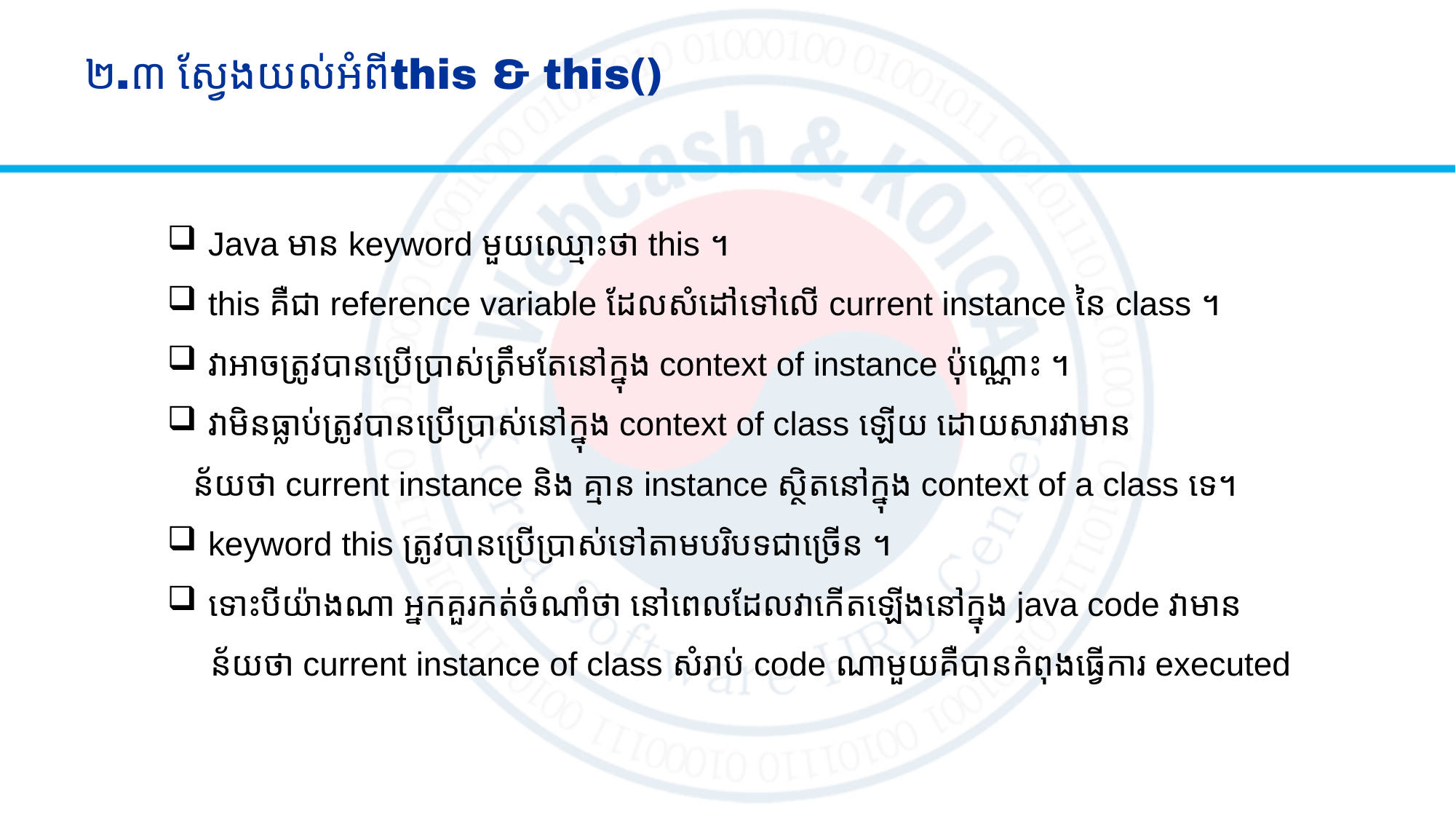

# ២.៣ ស្វែងយល់អំពីthis & this()
Java មាន keyword មួយឈ្មោះថា this ។
this គឺជា reference variable ដែលសំដៅទៅលើ current instance​​ នៃ class ។
វាអាចត្រូវបានប្រើប្រាស់ត្រឹមតែនៅក្នុង context of instance ប៉ុណ្ណោះ ។
វាមិនធ្លាប់ត្រូវបានប្រើប្រាស់នៅក្នុង context of class ឡើយ ដោយសារវាមាន
   ន័យថា current instance និង គ្មាន instance ស្ថិតនៅក្នុង context of a class ទេ។
keyword this ត្រូវបានប្រើប្រាស់ទៅតាមបរិបទជាច្រើន ។
ទោះបីយ៉ាងណា អ្នកគួរកត់ចំណាំថា នៅពេលដែលវាកើតឡើងនៅក្នុង java code វាមាន
     ន័យថា current instance of class សំរាប់ code ណាមួយគឺបានកំពុងធ្វើការ executed